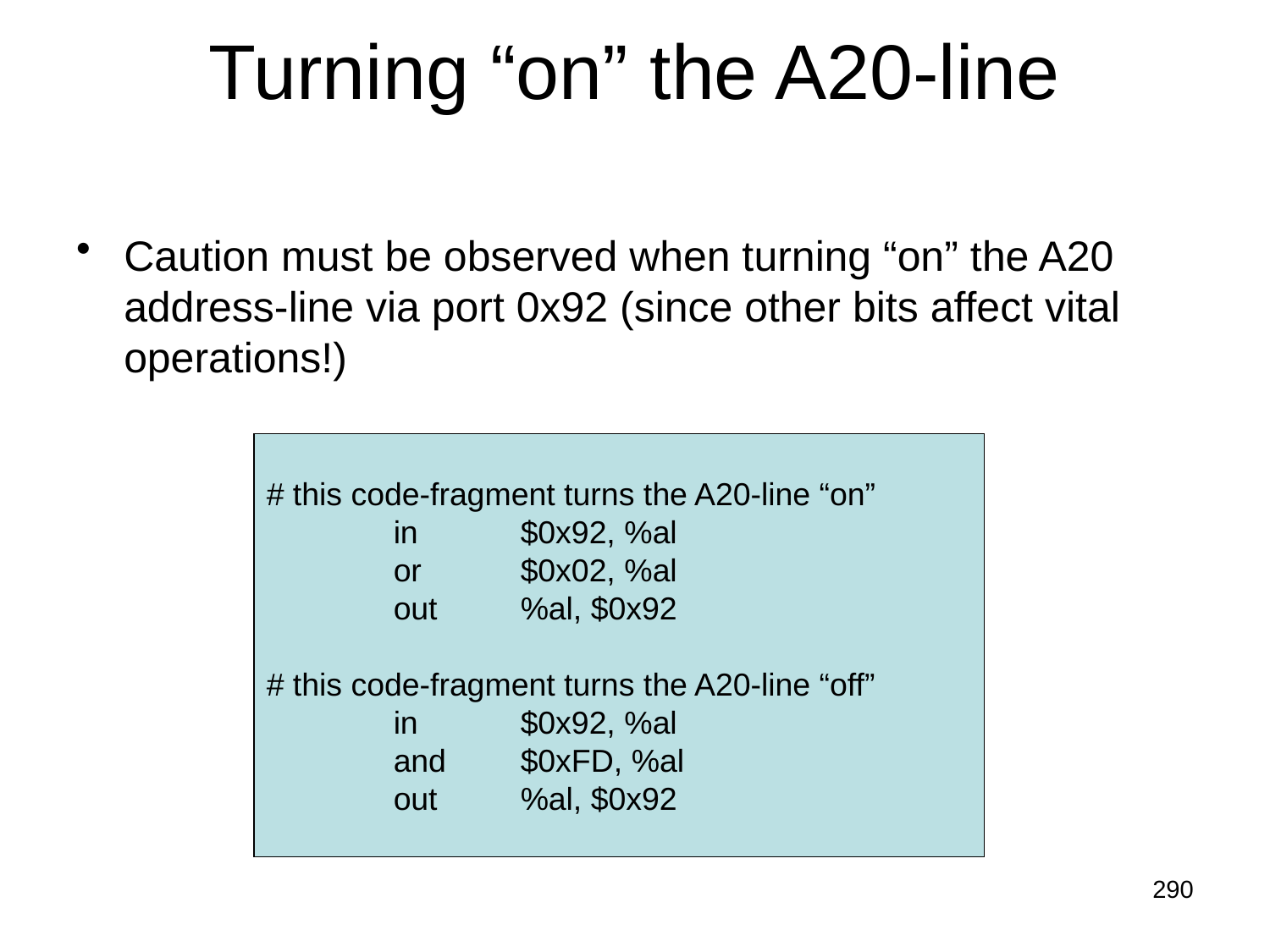

# Turning “on” the A20-line
Caution must be observed when turning “on” the A20 address-line via port 0x92 (since other bits affect vital operations!)

# this code-fragment turns the A20-line “on”
	in	$0x92, %al
	or	$0x02, %al
	out	%al, $0x92

# this code-fragment turns the A20-line “off”
	in	$0x92, %al
	and	$0xFD, %al
	out	%al, $0x92
290